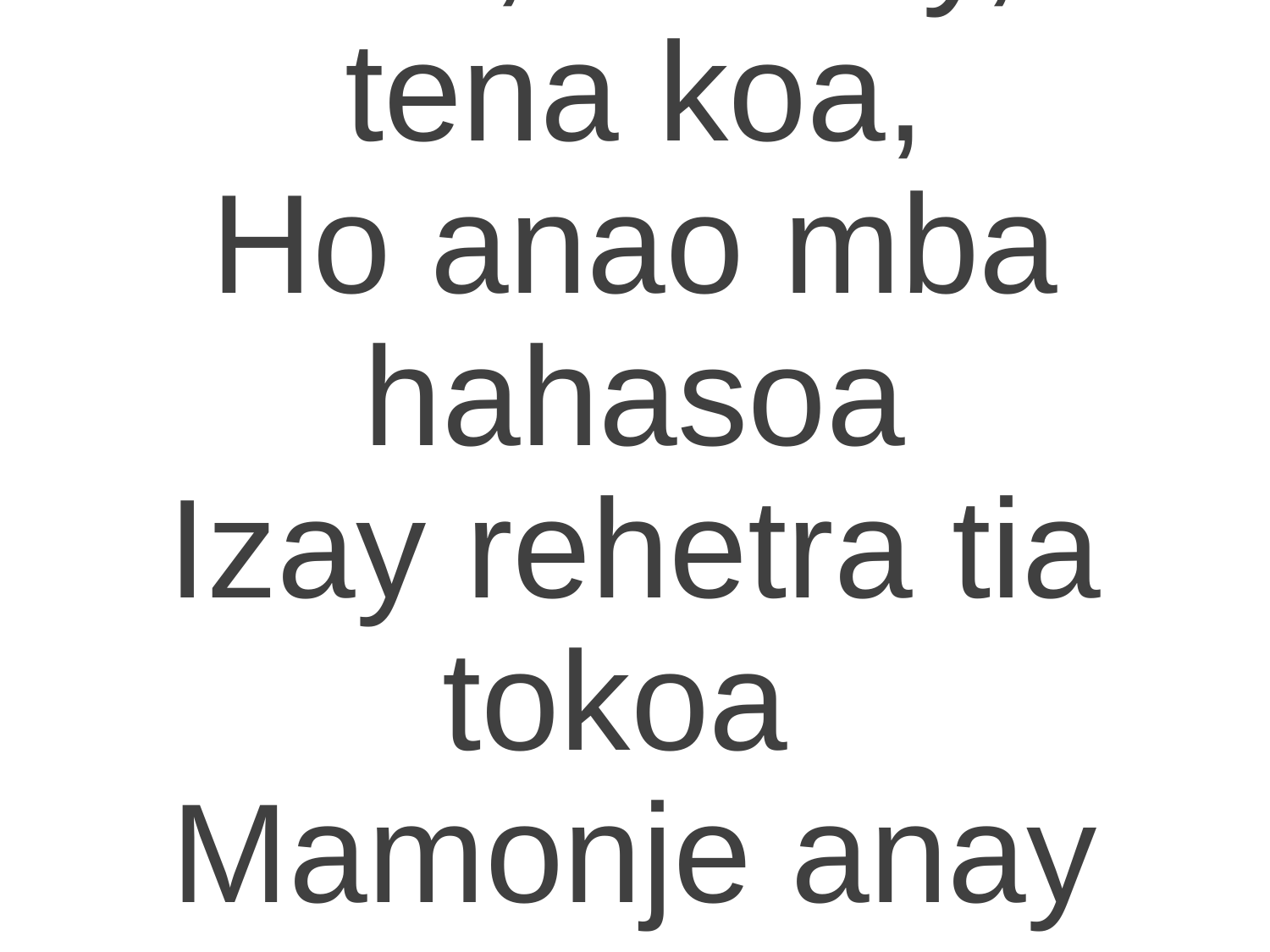

9 Fo, fanahy,
tena koa,
Ho anao mba hahasoa
Izay rehetra tia tokoa
Mamonje anay anie.